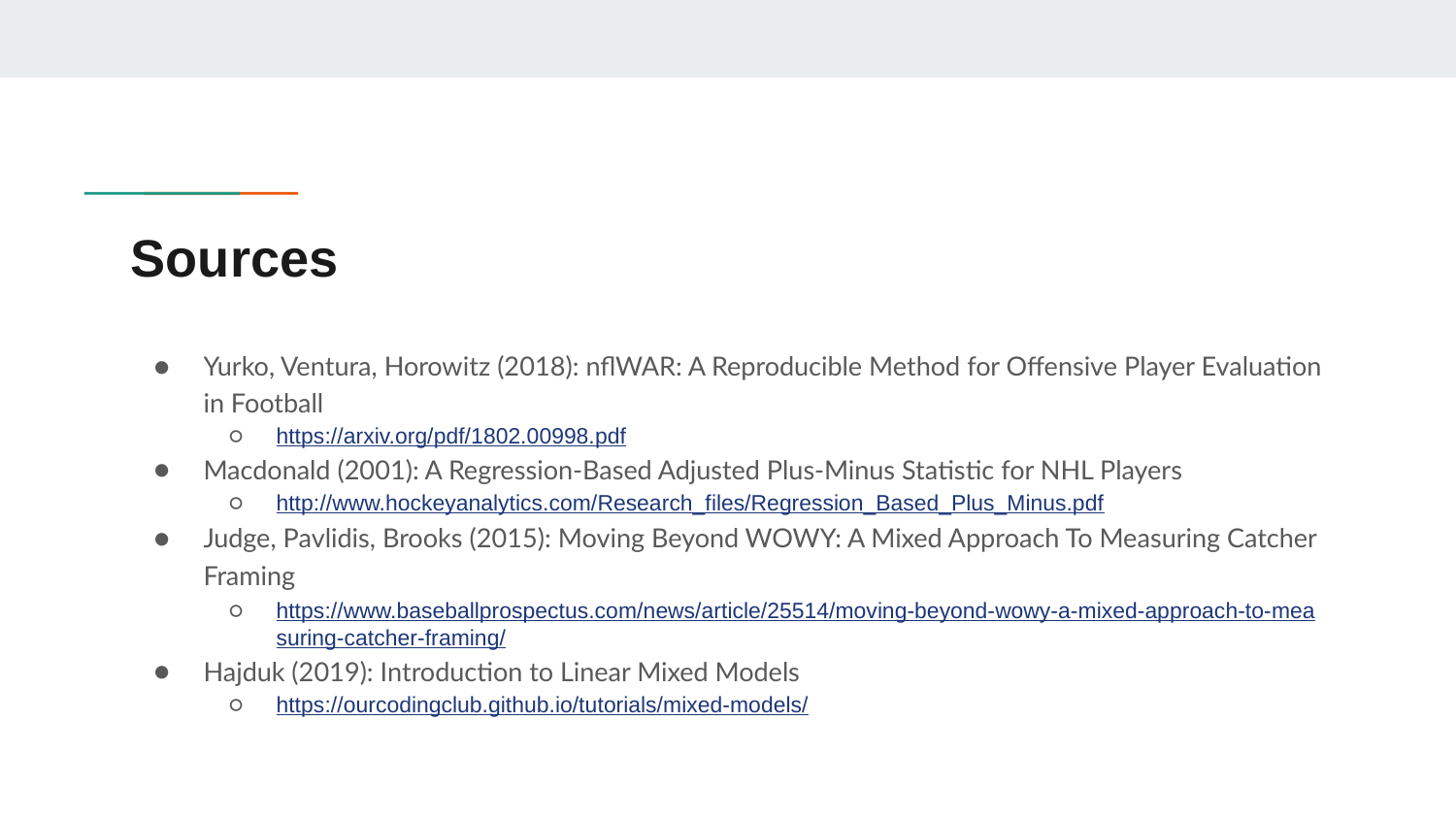

# Sources
Yurko, Ventura, Horowitz (2018): nflWAR: A Reproducible Method for Offensive Player Evaluation in Football
https://arxiv.org/pdf/1802.00998.pdf
Macdonald (2001): A Regression-Based Adjusted Plus-Minus Statistic for NHL Players
http://www.hockeyanalytics.com/Research_files/Regression_Based_Plus_Minus.pdf
Judge, Pavlidis, Brooks (2015): Moving Beyond WOWY: A Mixed Approach To Measuring Catcher Framing
https://www.baseballprospectus.com/news/article/25514/moving-beyond-wowy-a-mixed-approach-to-measuring-catcher-framing/
Hajduk (2019): Introduction to Linear Mixed Models
https://ourcodingclub.github.io/tutorials/mixed-models/